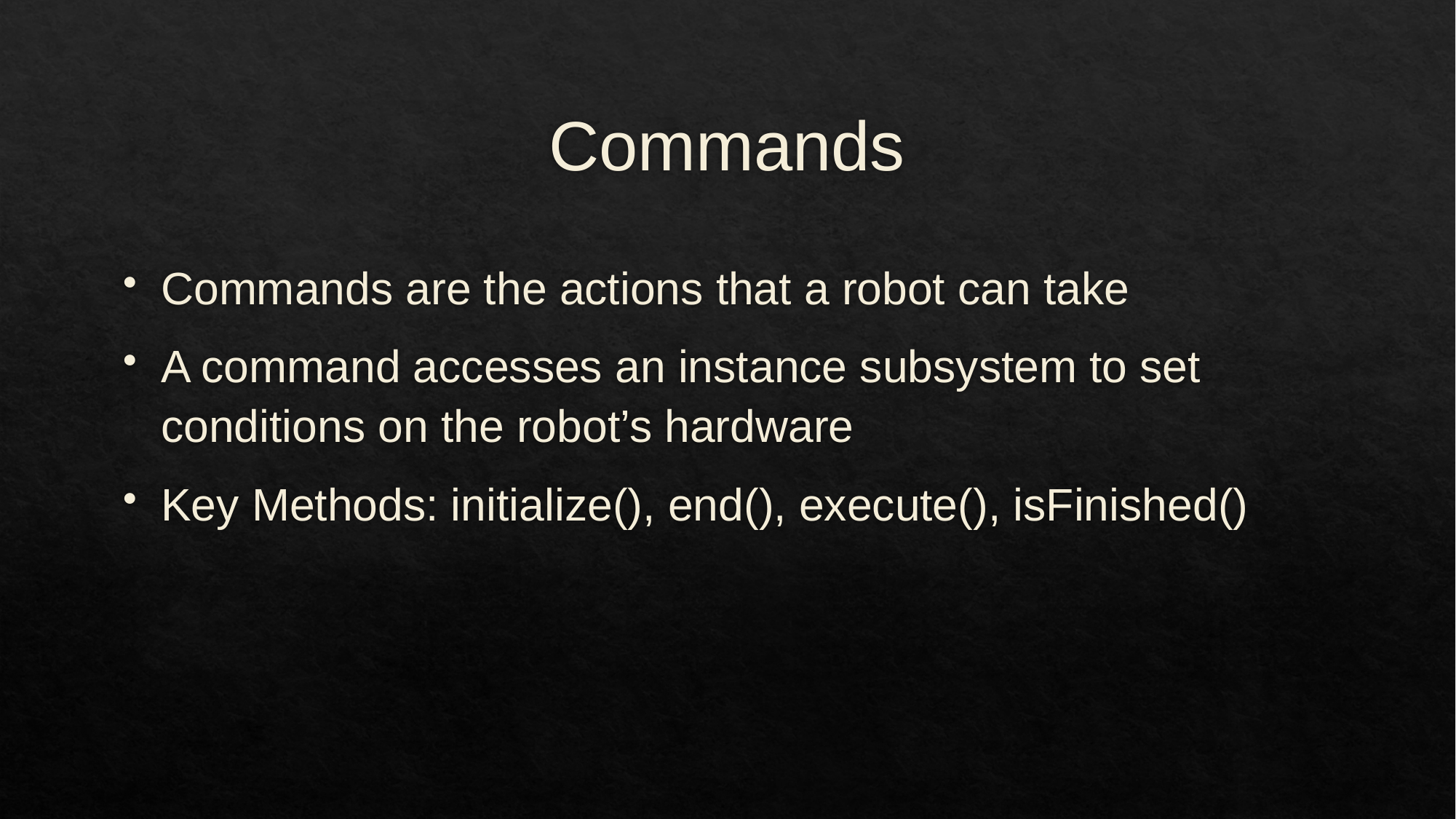

# Commands
Commands are the actions that a robot can take
A command accesses an instance subsystem to set conditions on the robot’s hardware
Key Methods: initialize(), end(), execute(), isFinished()